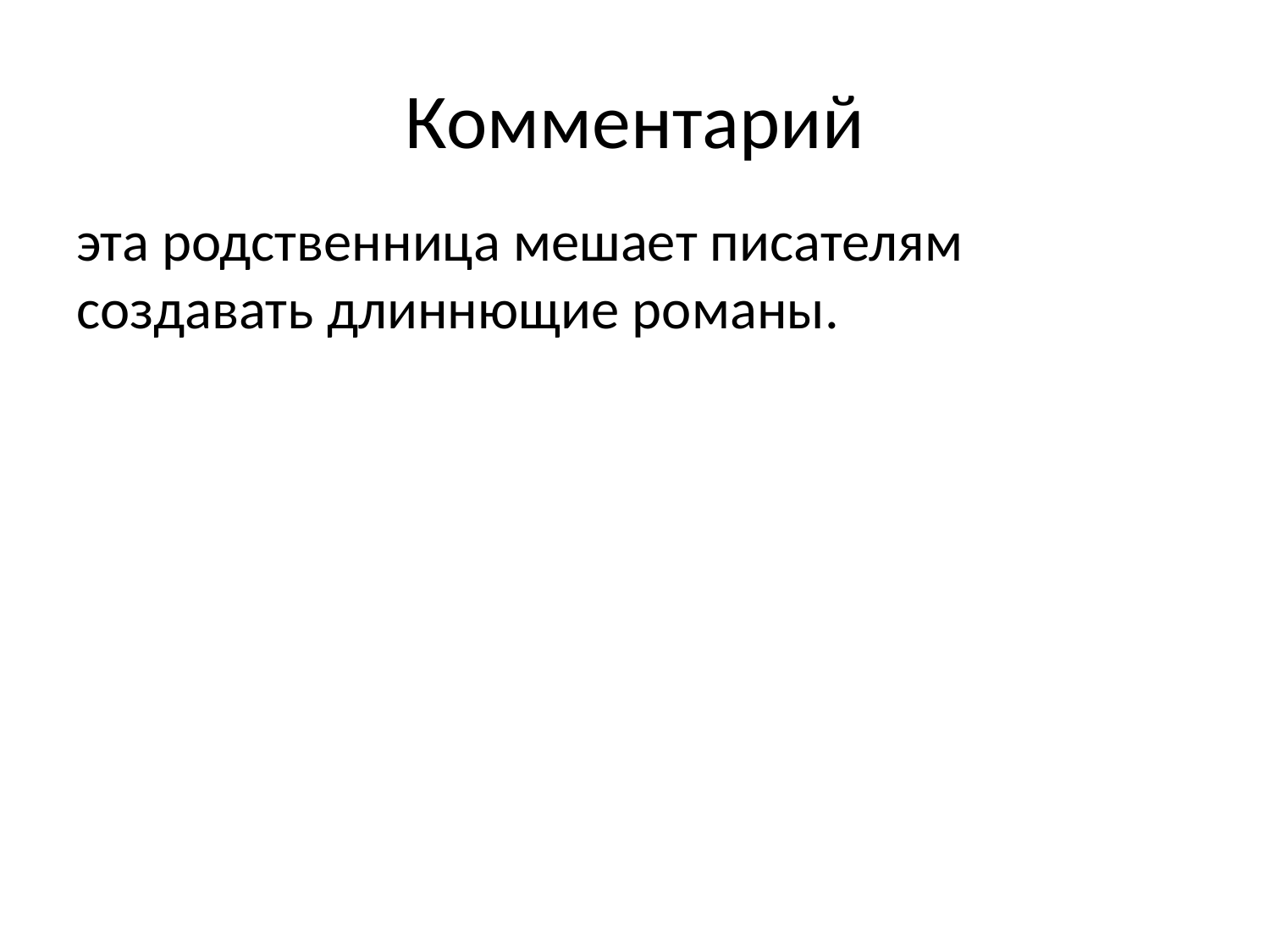

# Комментарий
эта родственница мешает писателям создавать длиннющие романы.